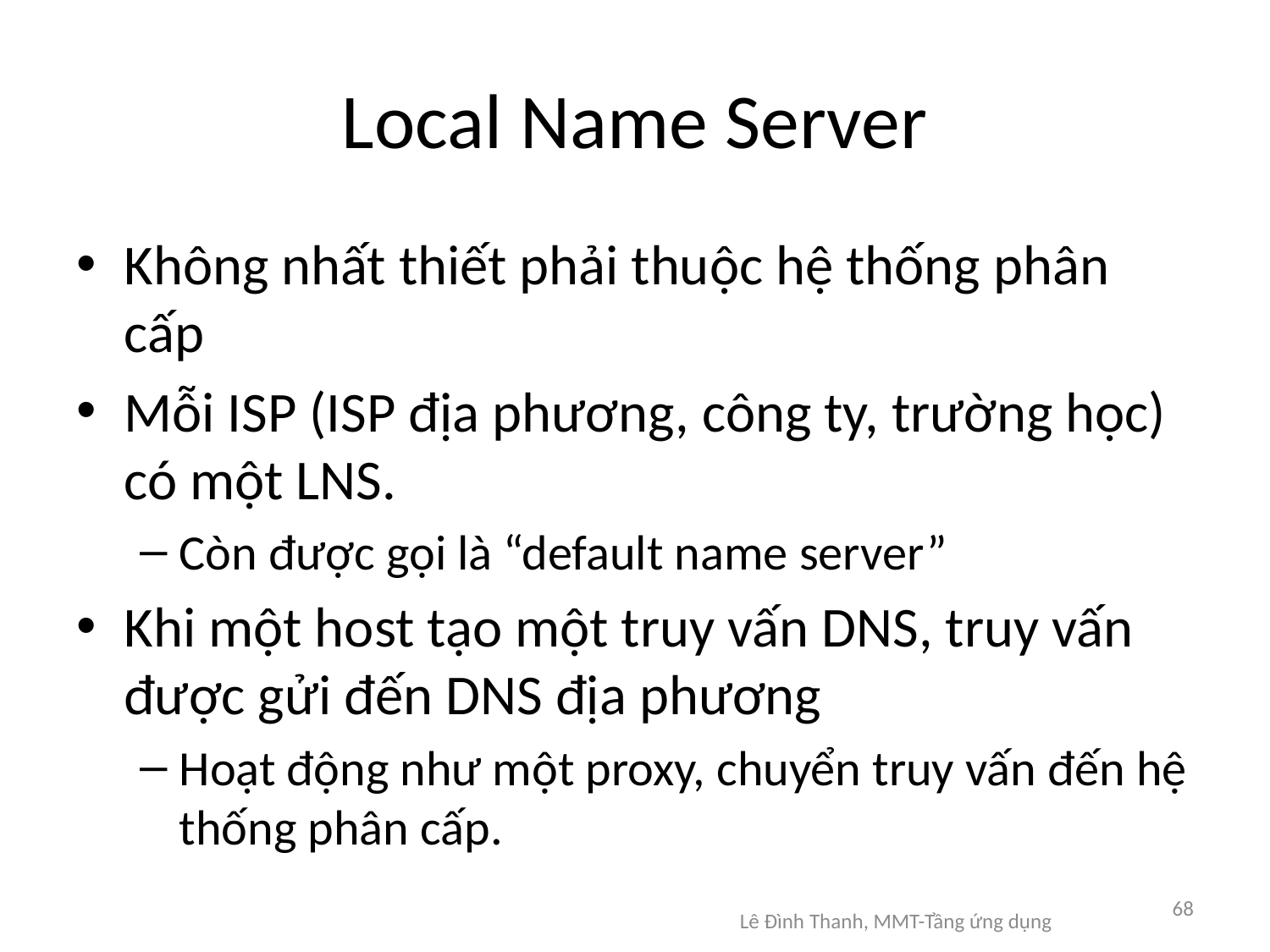

# Local Name Server
Không nhất thiết phải thuộc hệ thống phân cấp
Mỗi ISP (ISP địa phương, công ty, trường học) có một LNS.
Còn được gọi là “default name server”
Khi một host tạo một truy vấn DNS, truy vấn được gửi đến DNS địa phương
Hoạt động như một proxy, chuyển truy vấn đến hệ thống phân cấp.
68
Lê Đình Thanh, MMT-Tầng ứng dụng